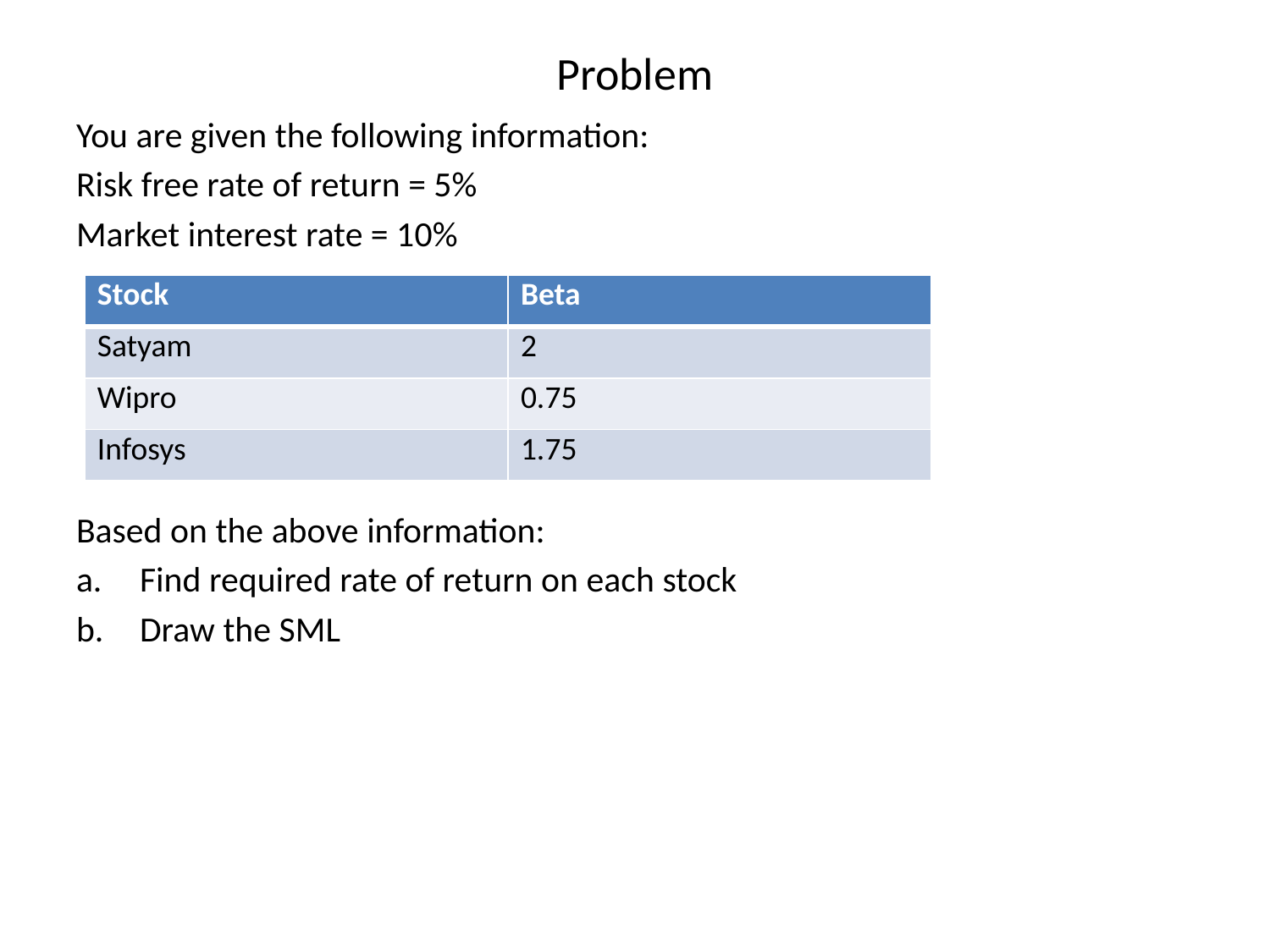

# Problem
You are given the following information:
Risk free rate of return = 5%
Market interest rate = 10%

Based on the above information:
Find required rate of return on each stock
Draw the SML

| Stock | Beta |
| --- | --- |
| Satyam | 2 |
| Wipro | 0.75 |
| Infosys | 1.75 |